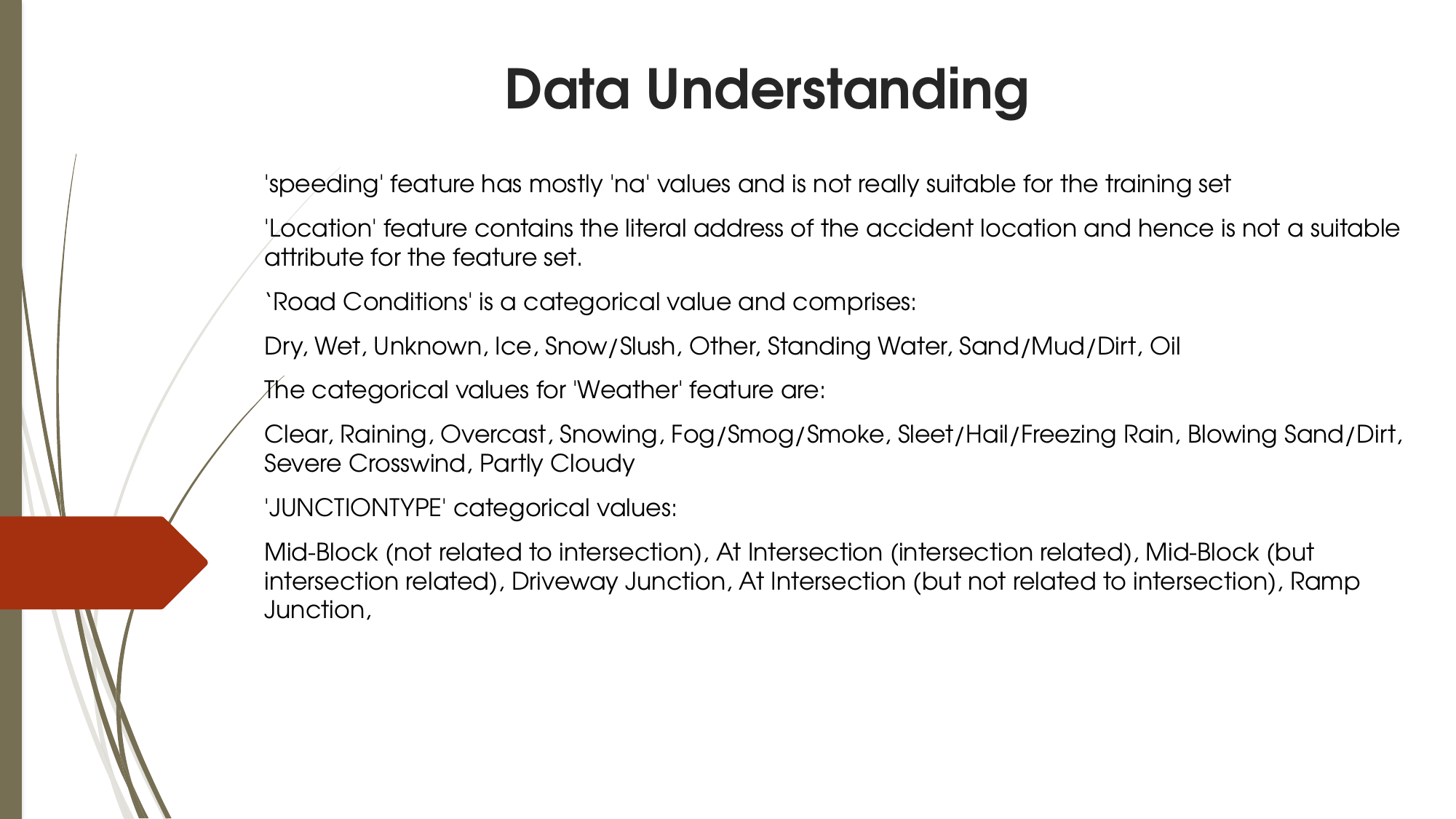

# Data Understanding
'speeding' feature has mostly 'na' values and is not really suitable for the training set
'Location' feature contains the literal address of the accident location and hence is not a suitable attribute for the feature set.
‘Road Conditions' is a categorical value and comprises:
Dry, Wet, Unknown, Ice, Snow/Slush, Other, Standing Water, Sand/Mud/Dirt, Oil
The categorical values for 'Weather' feature are:
Clear, Raining, Overcast, Snowing, Fog/Smog/Smoke, Sleet/Hail/Freezing Rain, Blowing Sand/Dirt, Severe Crosswind, Partly Cloudy
'JUNCTIONTYPE' categorical values:
Mid-Block (not related to intersection), At Intersection (intersection related), Mid-Block (but intersection related), Driveway Junction, At Intersection (but not related to intersection), Ramp Junction,